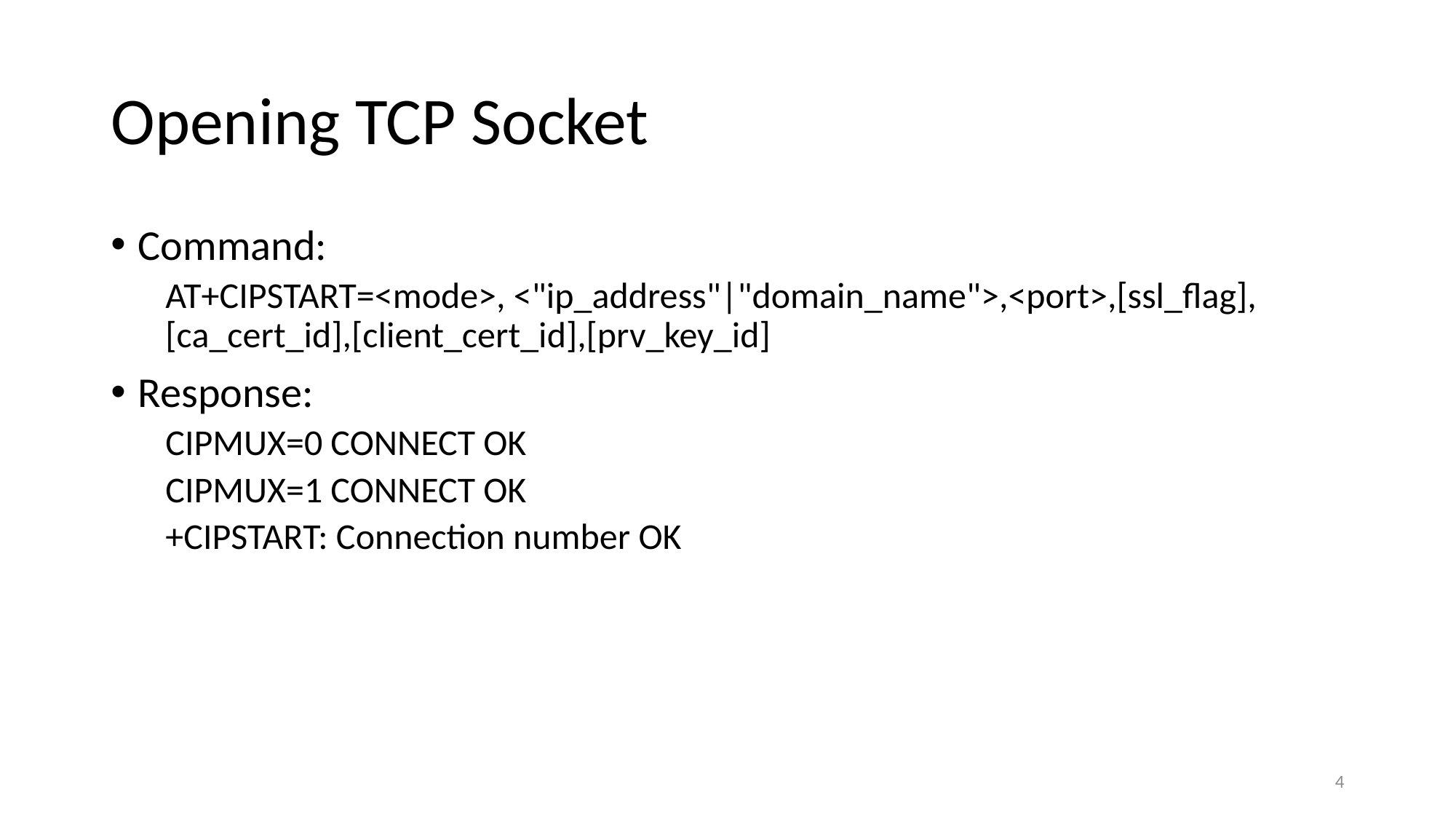

# Opening TCP Socket
Command:
AT+CIPSTART=<mode>, <"ip_address"|"domain_name">,<port>,[ssl_flag], [ca_cert_id],[client_cert_id],[prv_key_id]
Response:
CIPMUX=0 CONNECT OK
CIPMUX=1 CONNECT OK
+CIPSTART: Connection number OK

4